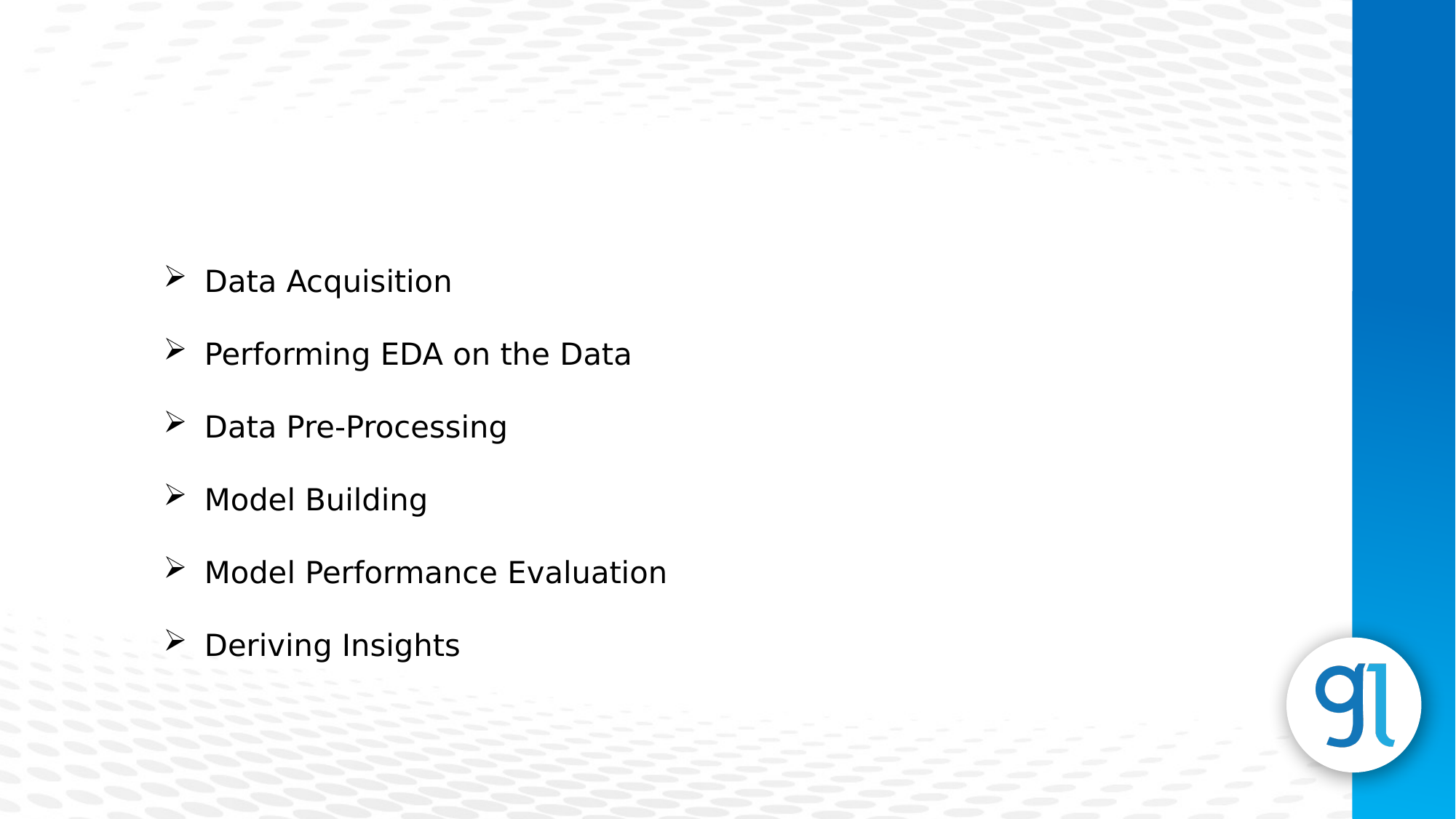

Data Acquisition

Performing EDA on the Data

Data Pre-Processing

Model Building

Model Performance Evaluation

Deriving Insights